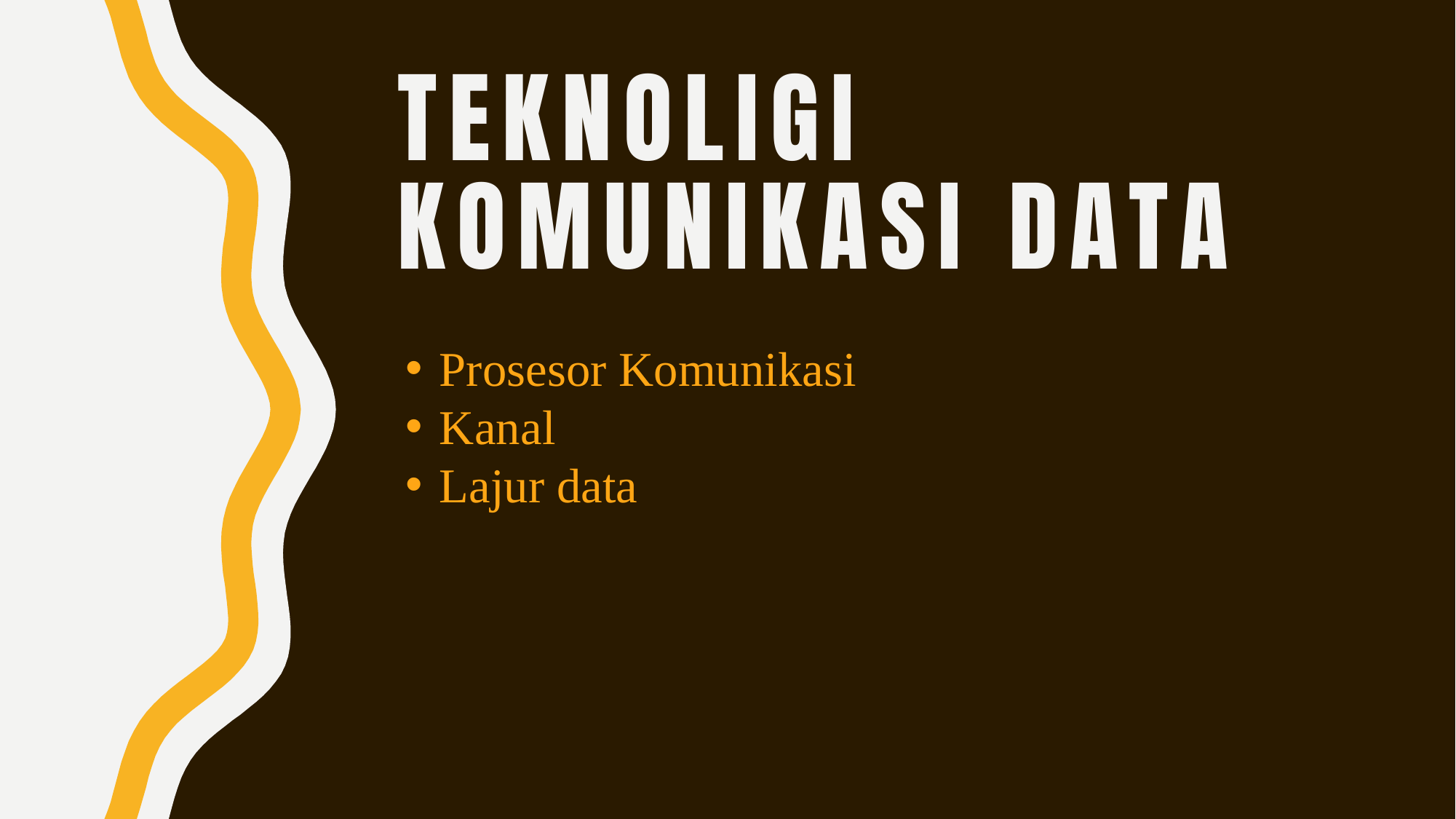

# Teknoligi komunikasi data
Prosesor Komunikasi
Kanal
Lajur data